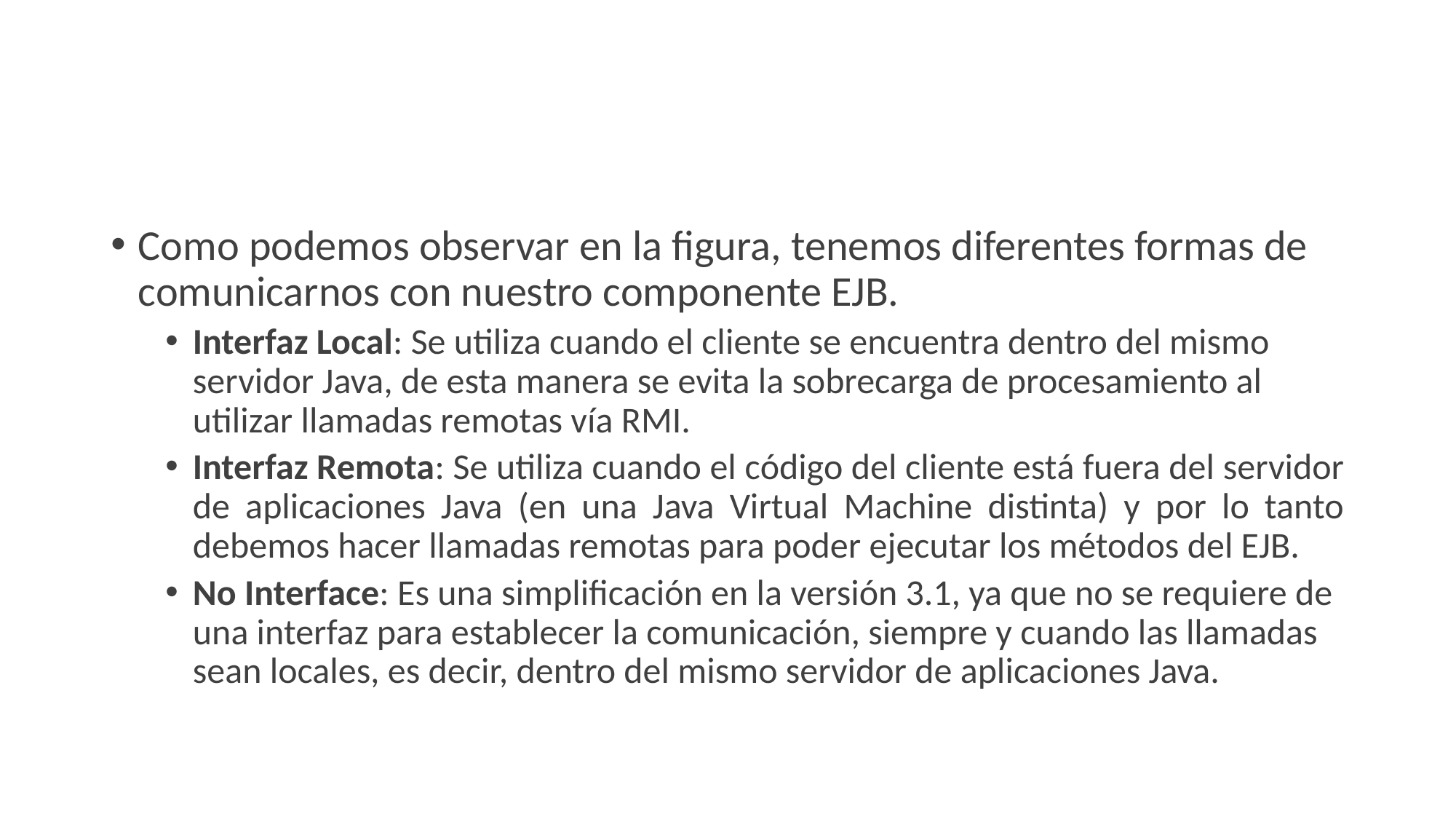

#
Como podemos observar en la figura, tenemos diferentes formas de comunicarnos con nuestro componente EJB.
Interfaz Local: Se utiliza cuando el cliente se encuentra dentro del mismo servidor Java, de esta manera se evita la sobrecarga de procesamiento al utilizar llamadas remotas vía RMI.
Interfaz Remota: Se utiliza cuando el código del cliente está fuera del servidor de aplicaciones Java (en una Java Virtual Machine distinta) y por lo tanto debemos hacer llamadas remotas para poder ejecutar los métodos del EJB.
No Interface: Es una simplificación en la versión 3.1, ya que no se requiere de una interfaz para establecer la comunicación, siempre y cuando las llamadas sean locales, es decir, dentro del mismo servidor de aplicaciones Java.